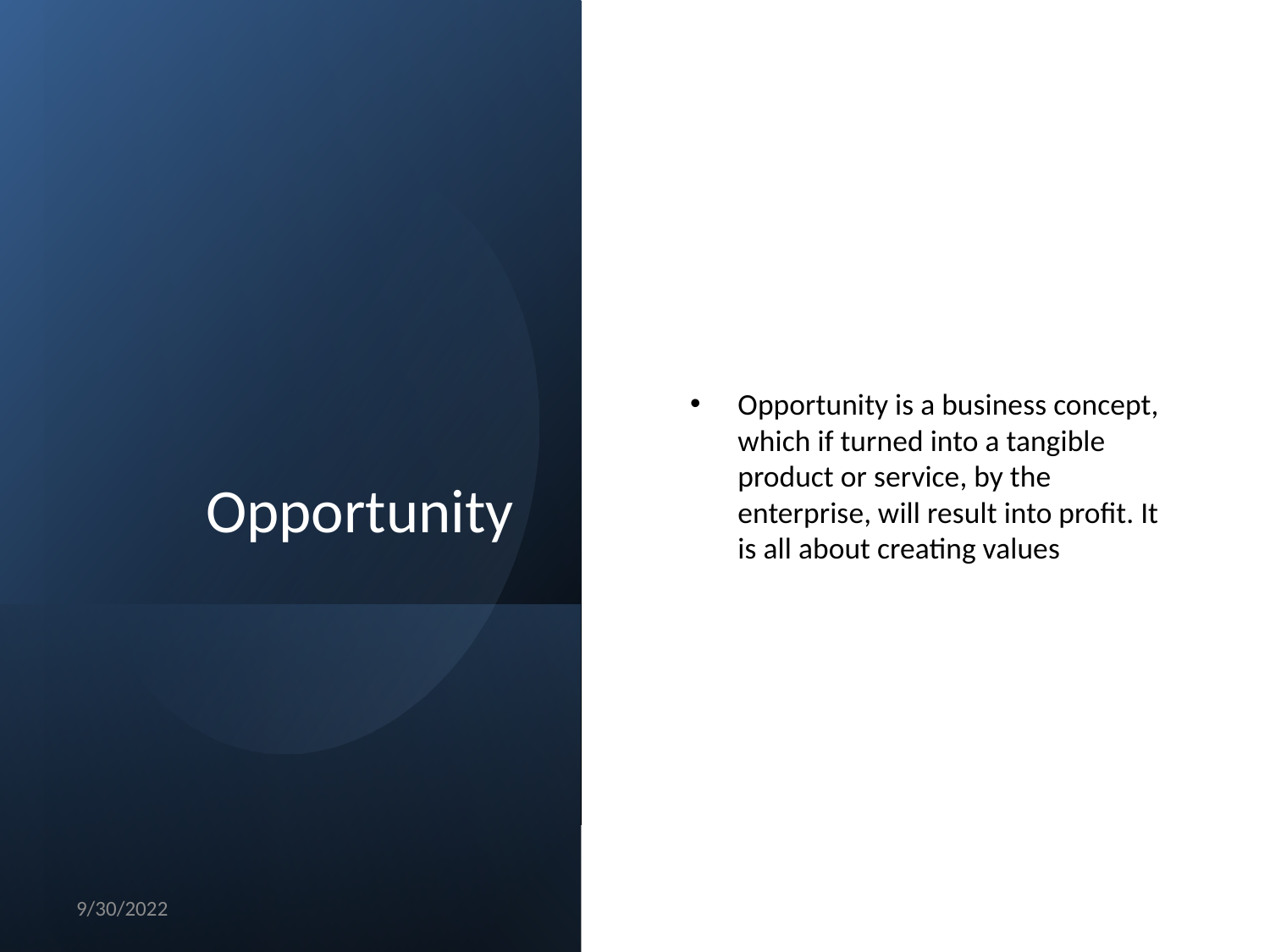

# Opportunity
Opportunity is a business concept, which if turned into a tangible product or service, by the enterprise, will result into profit. It is all about creating values

9/30/2022
Prof Remi Mitra